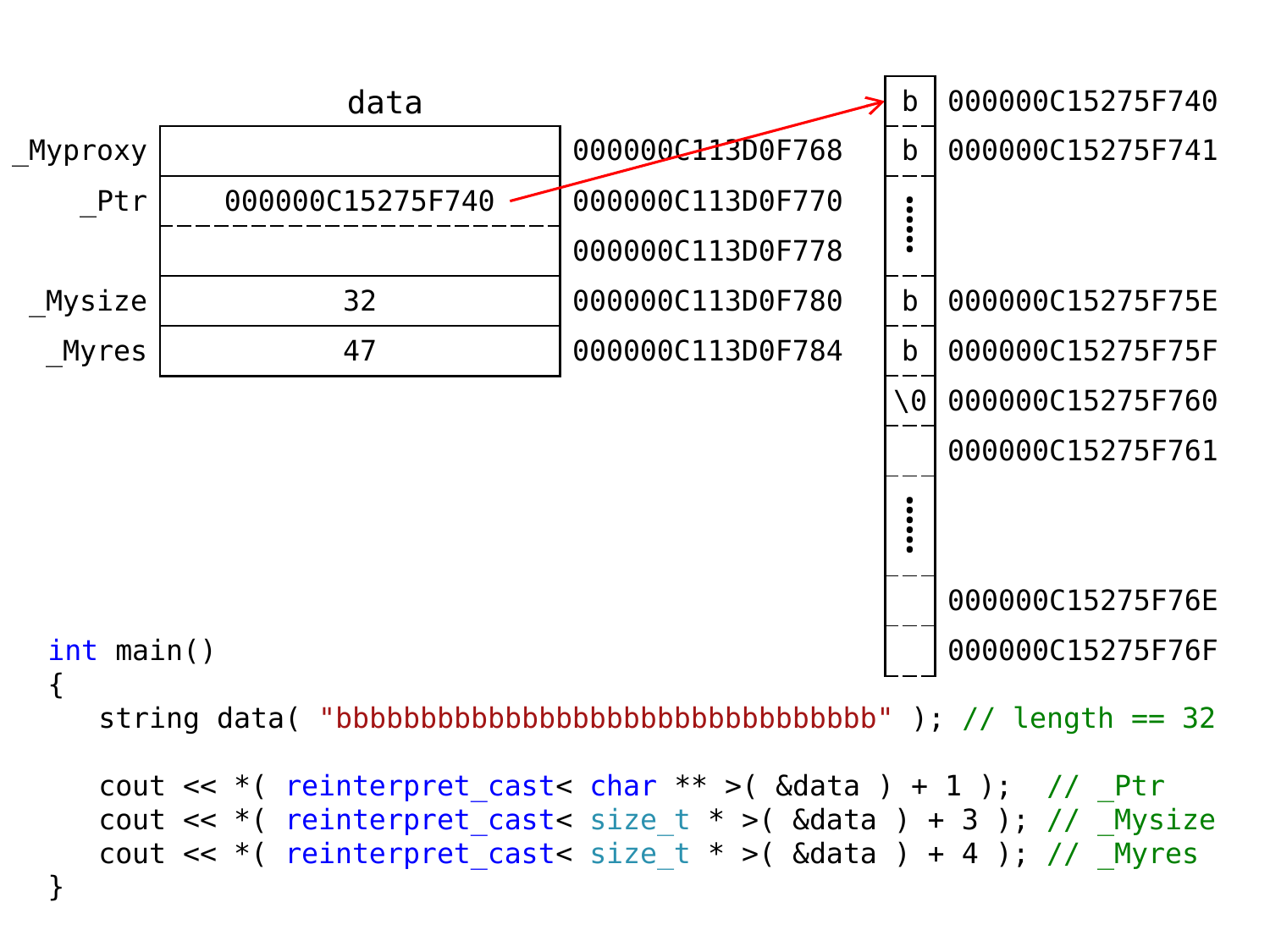

data
| b | 000000C15275F740 |
| --- | --- |
| b | 000000C15275F741 |
| ⸽ |  |
|  |  |
| b | 000000C15275F75E |
| b | 000000C15275F75F |
| \0 | 000000C15275F760 |
|  | 000000C15275F761 |
| ⸽ |  |
|  |  |
|  | 000000C15275F76E |
|  | 000000C15275F76F |

| \_Myproxy |  | 000000C113D0F768 |
| --- | --- | --- |
| \_Ptr | 000000C15275F740 | 000000C113D0F770 |
|  |  | 000000C113D0F778 |
| \_Mysize | 32 | 000000C113D0F780 |
| \_Myres | 47 | 000000C113D0F784 |
int main()
{
   string data( "bbbbbbbbbbbbbbbbbbbbbbbbbbbbbbbb" ); // length == 32

   cout << *( reinterpret_cast< char ** >( &data ) + 1 );  // _Ptr
   cout << *( reinterpret_cast< size_t * >( &data ) + 3 ); // _Mysize
   cout << *( reinterpret_cast< size_t * >( &data ) + 4 ); // _Myres
}